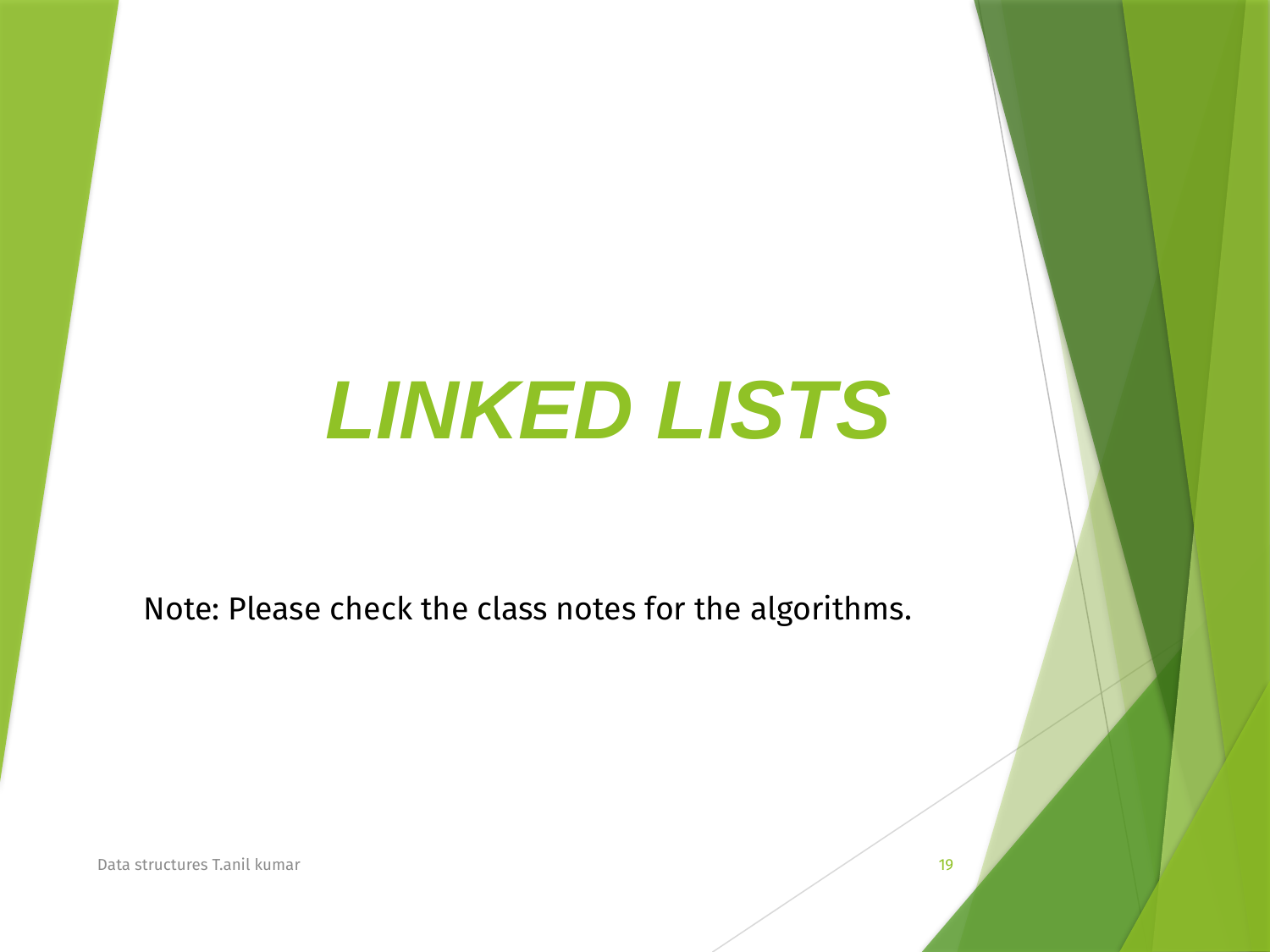

# LINKED LISTS
Note: Please check the class notes for the algorithms.

Data structures T.anil kumar
19